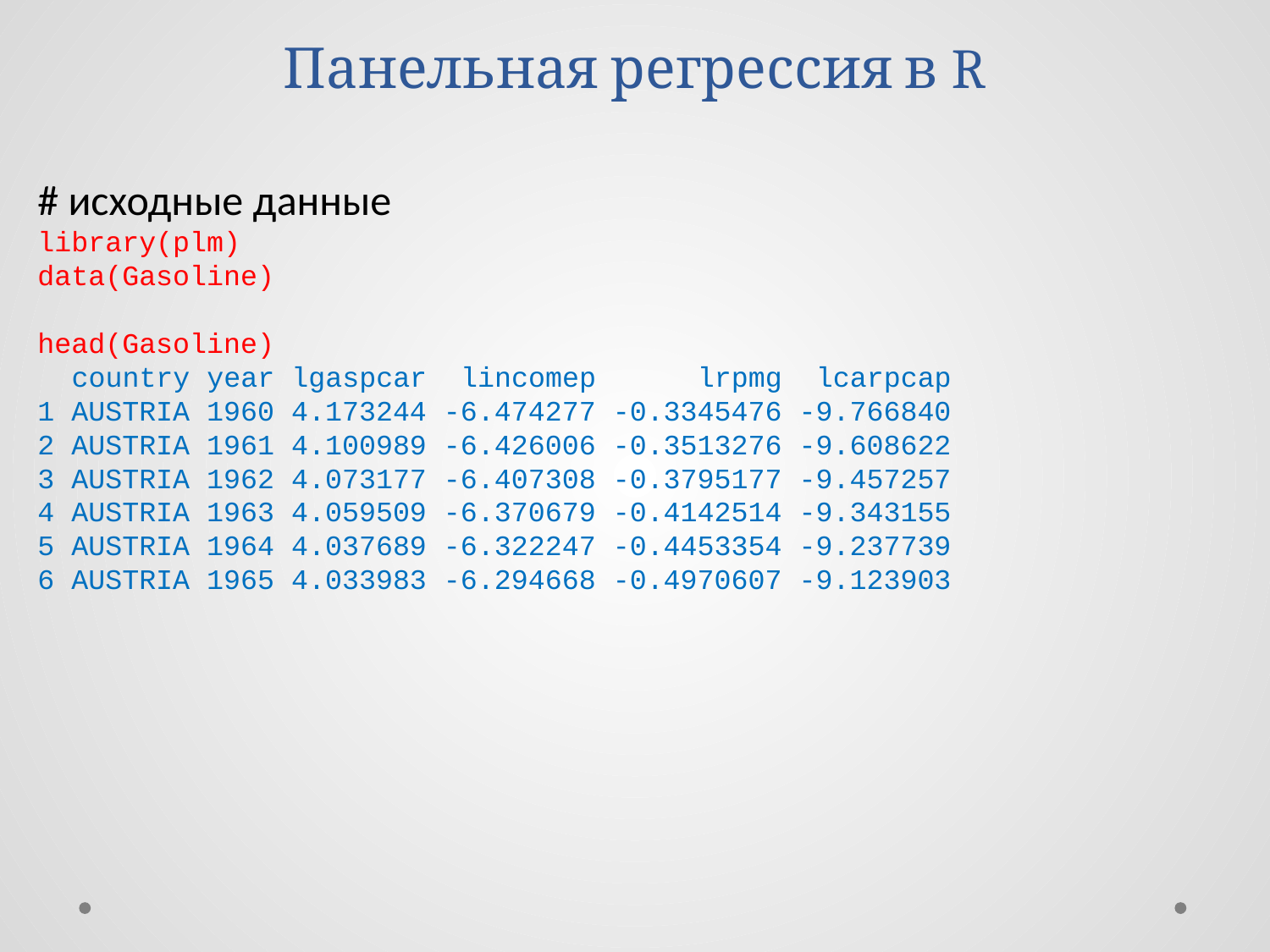

# Панельная регрессия в R

# исходные данные
library(plm)
data(Gasoline)

head(Gasoline)
  country year lgaspcar  lincomep      lrpmg  lcarpcap
1 AUSTRIA 1960 4.173244 -6.474277 -0.3345476 -9.766840
2 AUSTRIA 1961 4.100989 -6.426006 -0.3513276 -9.608622
3 AUSTRIA 1962 4.073177 -6.407308 -0.3795177 -9.457257
4 AUSTRIA 1963 4.059509 -6.370679 -0.4142514 -9.343155
5 AUSTRIA 1964 4.037689 -6.322247 -0.4453354 -9.237739
6 AUSTRIA 1965 4.033983 -6.294668 -0.4970607 -9.123903